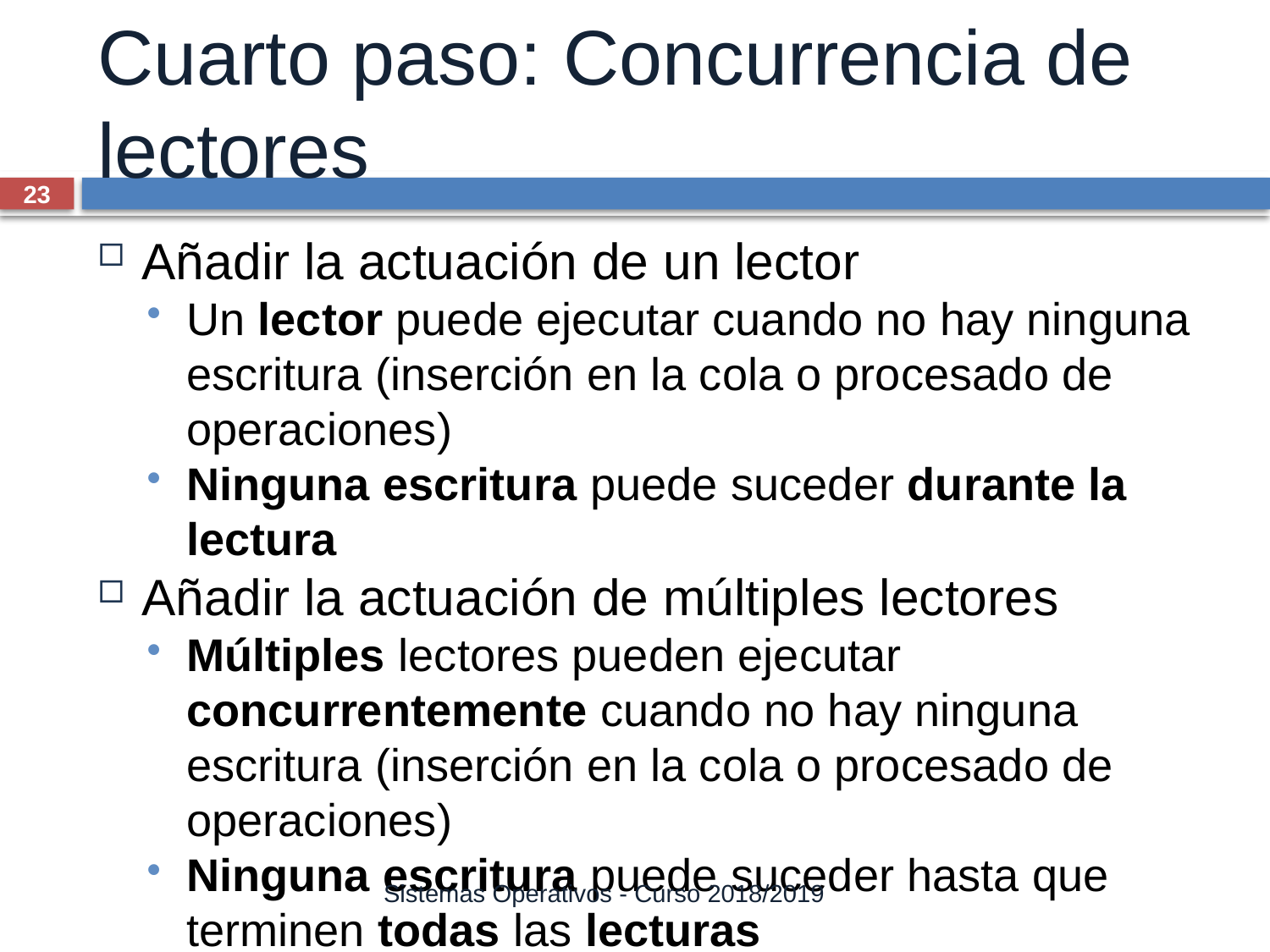

Cuarto paso: Concurrencia de lectores
23
Añadir la actuación de un lector
Un lector puede ejecutar cuando no hay ninguna escritura (inserción en la cola o procesado de operaciones)
Ninguna escritura puede suceder durante la lectura
Añadir la actuación de múltiples lectores
Múltiples lectores pueden ejecutar concurrentemente cuando no hay ninguna escritura (inserción en la cola o procesado de operaciones)
Ninguna escritura puede suceder hasta que terminen todas las lecturas

Sistemas Operativos - Curso 2018/2019